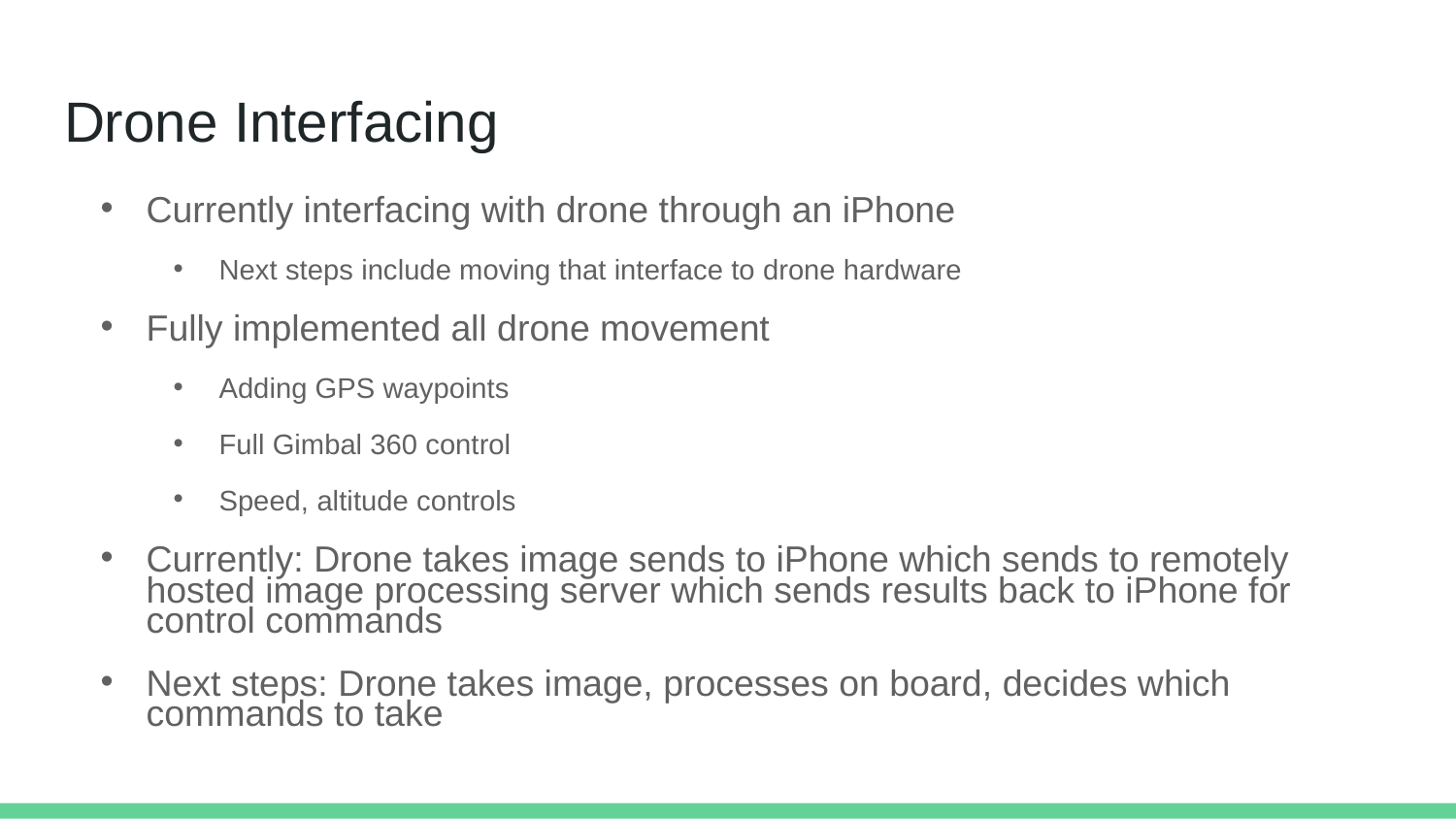

# Drone Interfacing
Currently interfacing with drone through an iPhone
Next steps include moving that interface to drone hardware
Fully implemented all drone movement
Adding GPS waypoints
Full Gimbal 360 control
Speed, altitude controls
Currently: Drone takes image sends to iPhone which sends to remotely hosted image processing server which sends results back to iPhone for control commands
Next steps: Drone takes image, processes on board, decides which commands to take